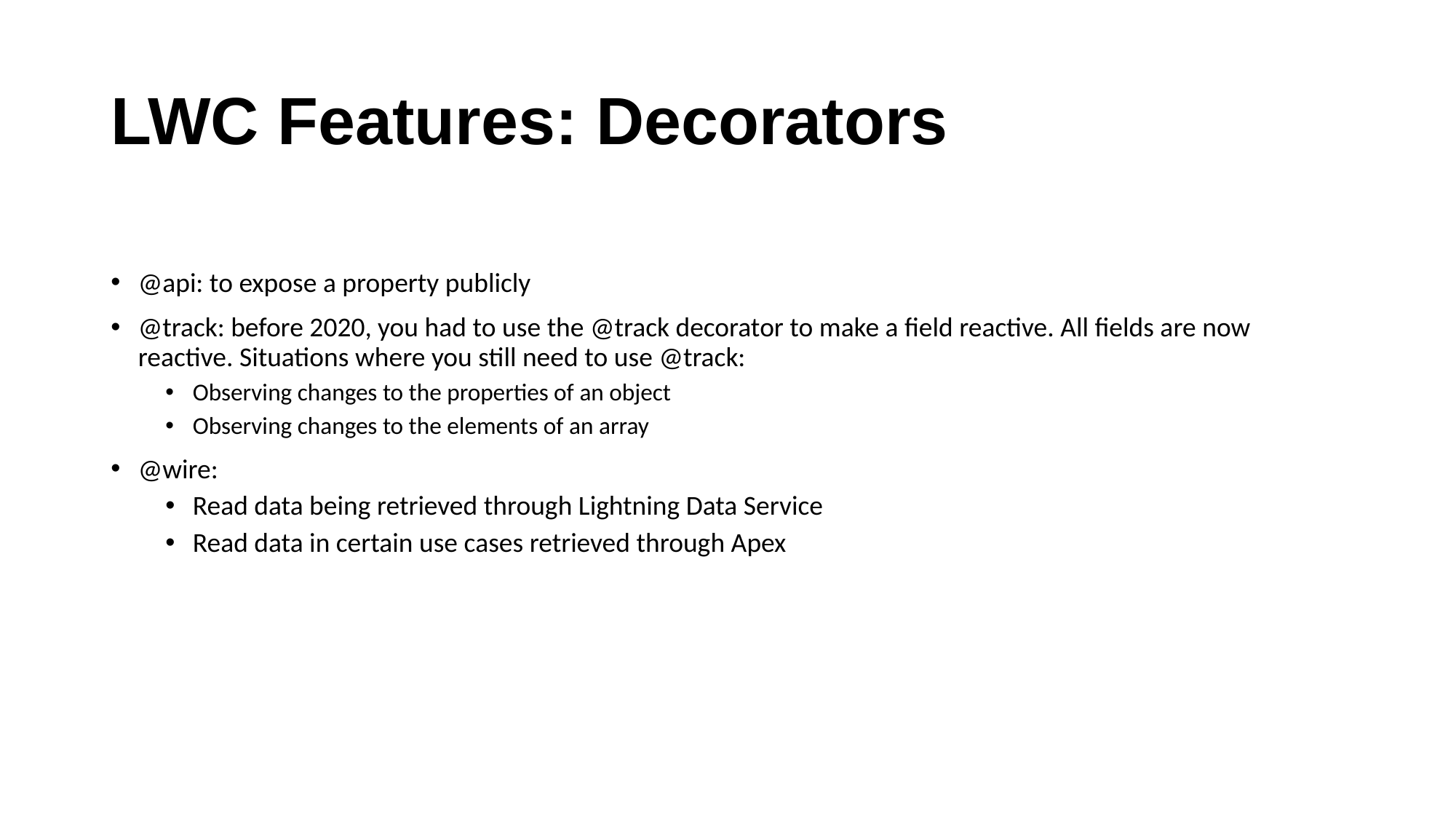

# LWC Features: Decorators
@api: to expose a property publicly
@track: before 2020, you had to use the @track decorator to make a field reactive. All fields are now reactive. Situations where you still need to use @track:
Observing changes to the properties of an object
Observing changes to the elements of an array
@wire:
Read data being retrieved through Lightning Data Service
Read data in certain use cases retrieved through Apex